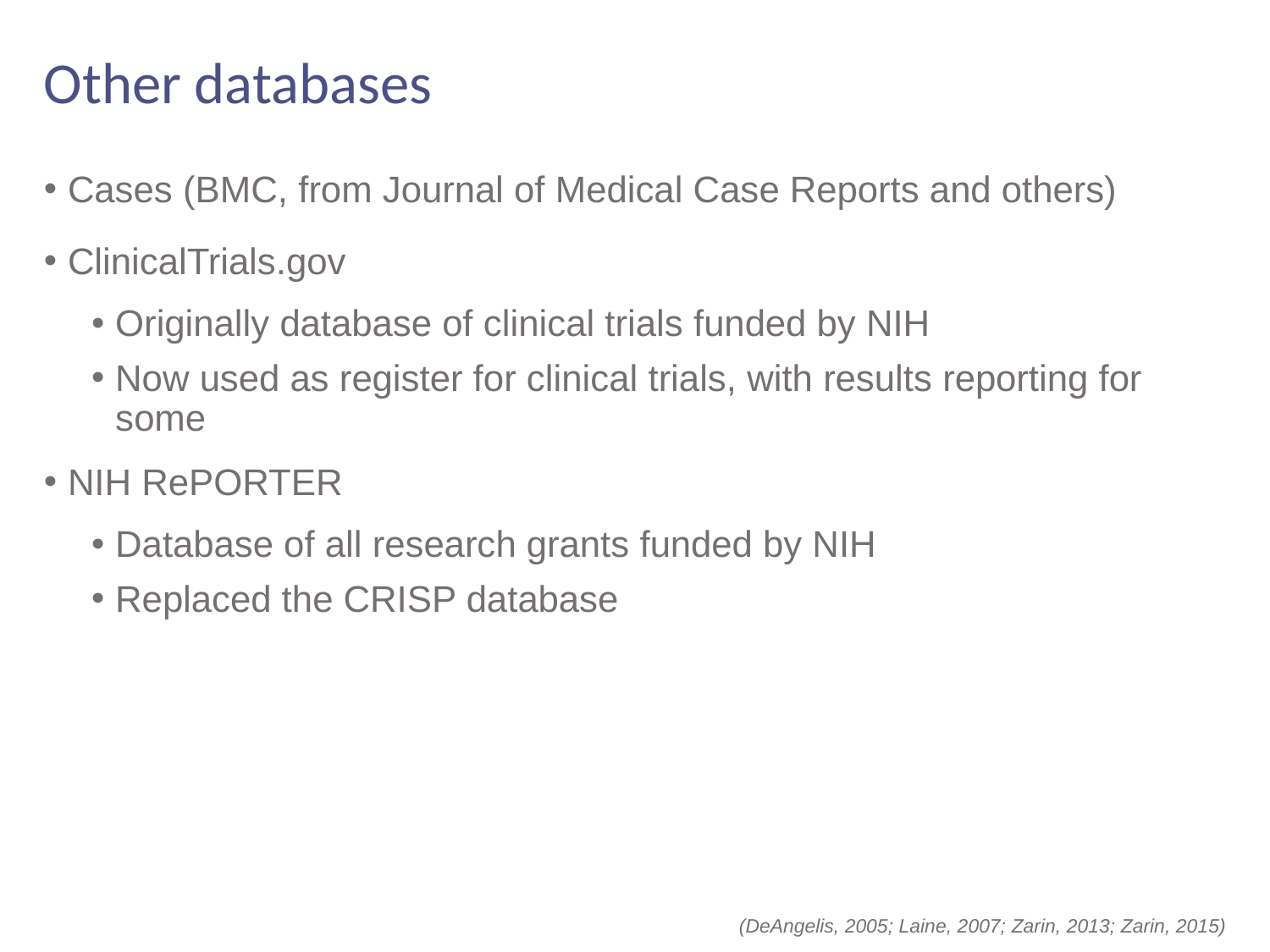

# Other databases
Cases (BMC, from Journal of Medical Case Reports and others)
ClinicalTrials.gov
Originally database of clinical trials funded by NIH
Now used as register for clinical trials, with results reporting for some
NIH RePORTER
Database of all research grants funded by NIH
Replaced the CRISP database
(DeAngelis, 2005; Laine, 2007; Zarin, 2013; Zarin, 2015)